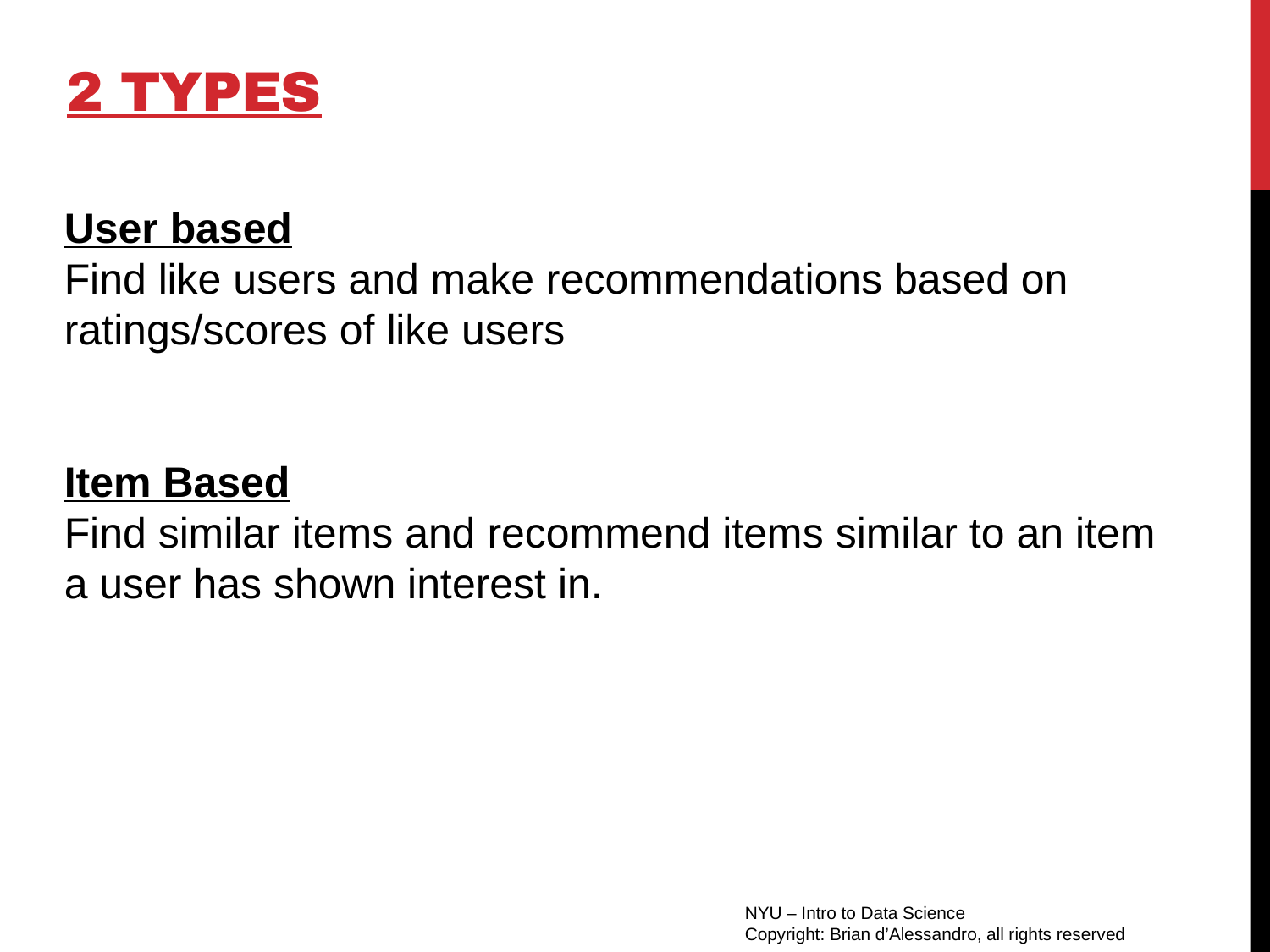

# 2 types
User based
Find like users and make recommendations based on ratings/scores of like users

Item Based
Find similar items and recommend items similar to an item a user has shown interest in.